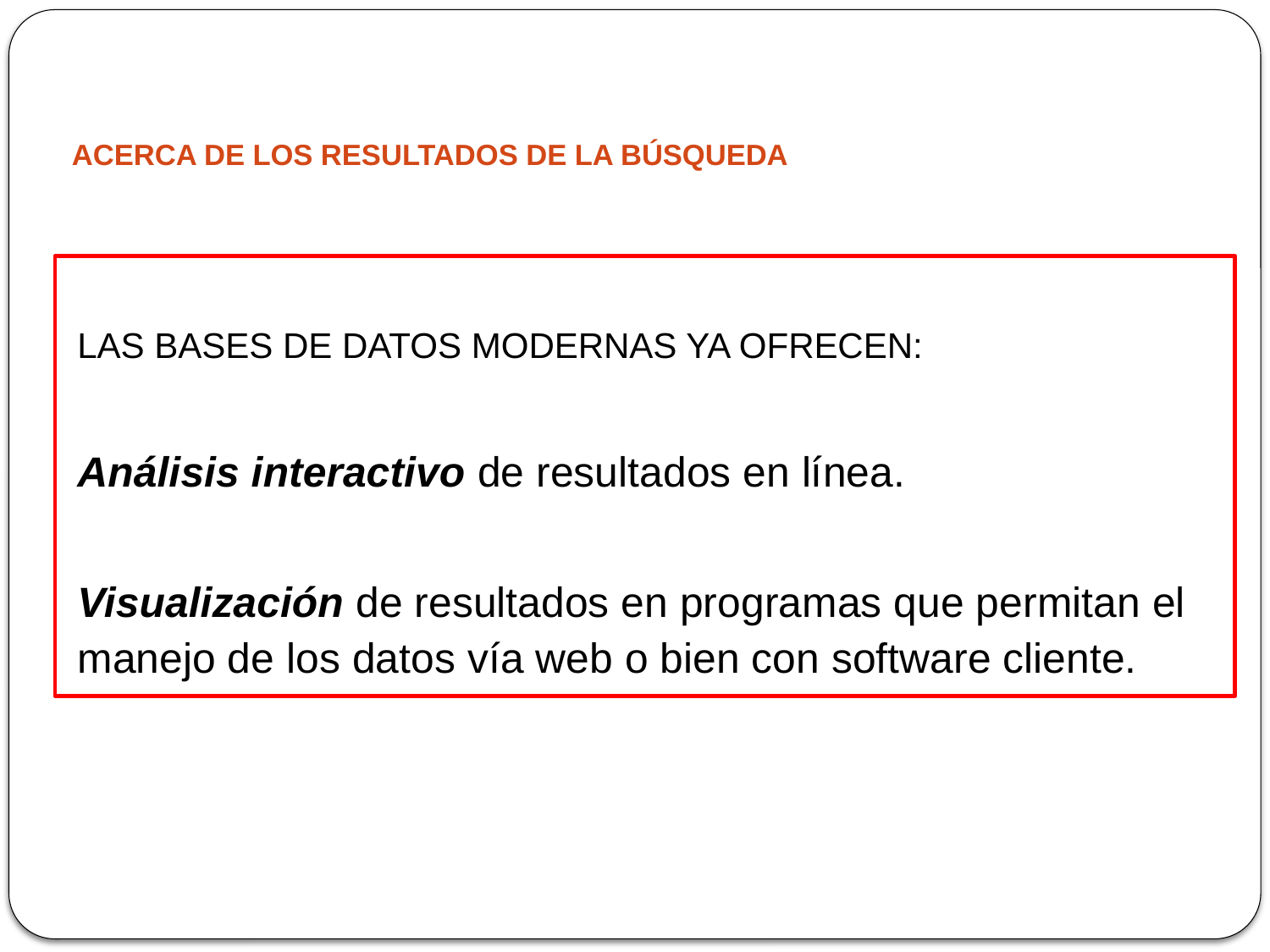

# ACERCA DE LOS RESULTADOS DE LA BÚSQUEDA

Las bases de datos modernas ya ofrecen:

Análisis interactivo de resultados en línea.

Visualización de resultados en programas que permitan el manejo de los datos vía web o bien con software cliente.